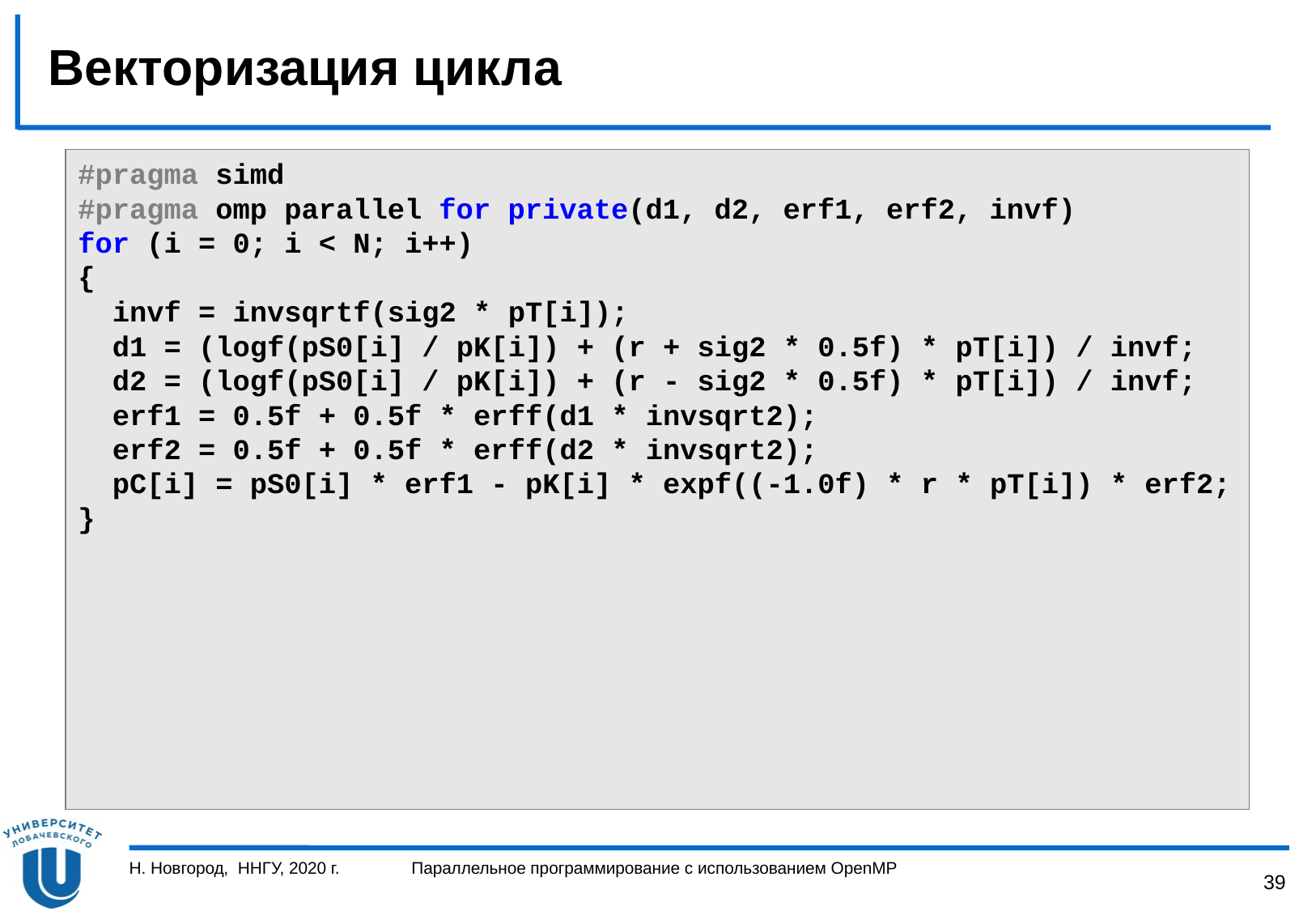

# Векторизация цикла
#pragma simd
#pragma omp parallel for private(d1, d2, erf1, erf2, invf)
for (i = 0; i < N; i++)
{
  invf = invsqrtf(sig2 * pT[i]);
  d1 = (logf(pS0[i] / pK[i]) + (r + sig2 * 0.5f) * pT[i]) / invf;
  d2 = (logf(pS0[i] / pK[i]) + (r - sig2 * 0.5f) * pT[i]) / invf;
  erf1 = 0.5f + 0.5f * erff(d1 * invsqrt2);
  erf2 = 0.5f + 0.5f * erff(d2 * invsqrt2);
  pC[i] = pS0[i] * erf1 - pK[i] * expf((-1.0f) * r * pT[i]) * erf2;
}
Н. Новгород,  ННГУ, 2020 г.
Параллельное программирование с использованием OpenMP
39